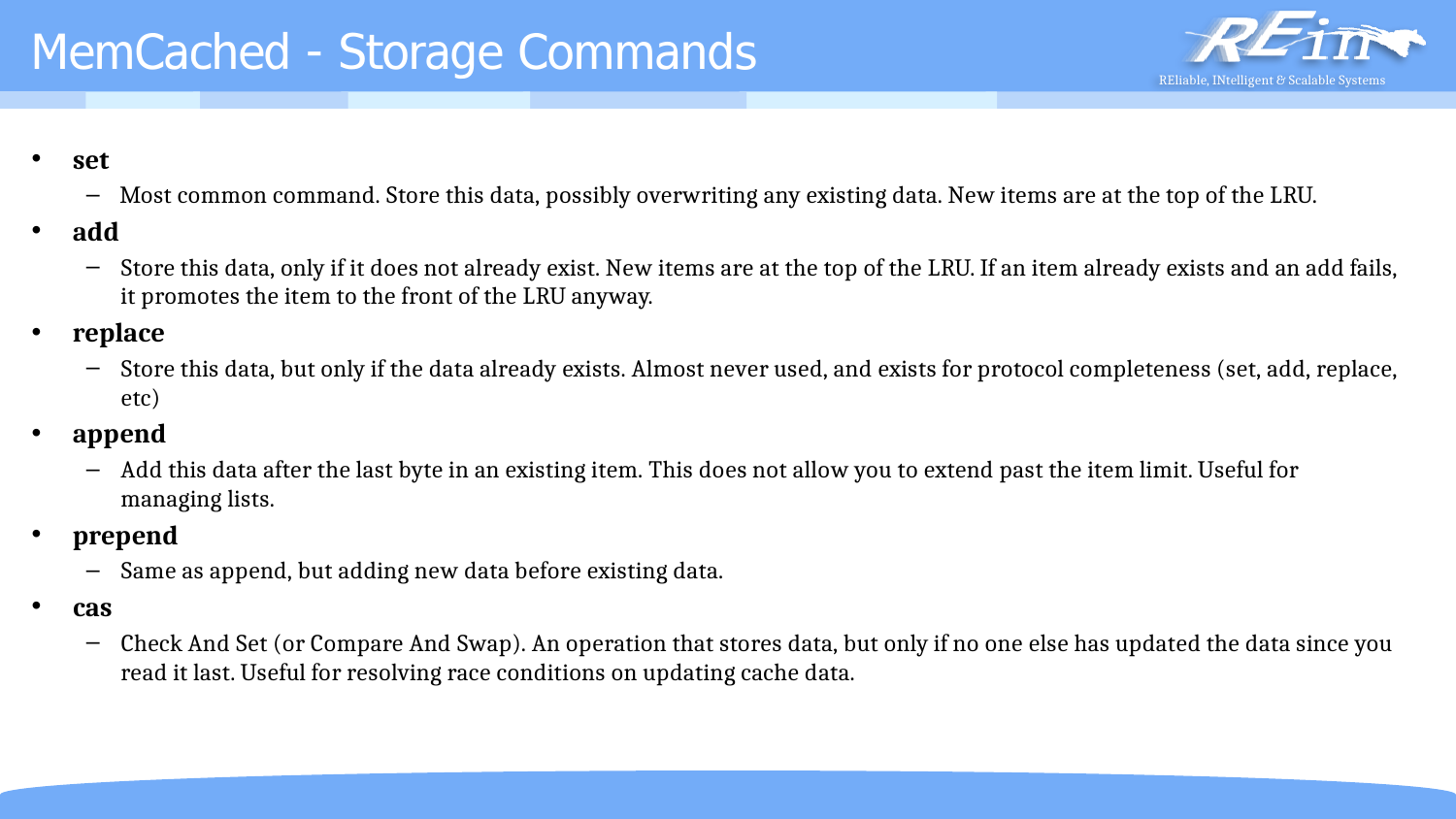

# MemCached - Storage Commands
set
Most common command. Store this data, possibly overwriting any existing data. New items are at the top of the LRU.
add
Store this data, only if it does not already exist. New items are at the top of the LRU. If an item already exists and an add fails, it promotes the item to the front of the LRU anyway.
replace
Store this data, but only if the data already exists. Almost never used, and exists for protocol completeness (set, add, replace, etc)
append
Add this data after the last byte in an existing item. This does not allow you to extend past the item limit. Useful for managing lists.
prepend
Same as append, but adding new data before existing data.
cas
Check And Set (or Compare And Swap). An operation that stores data, but only if no one else has updated the data since you read it last. Useful for resolving race conditions on updating cache data.
12